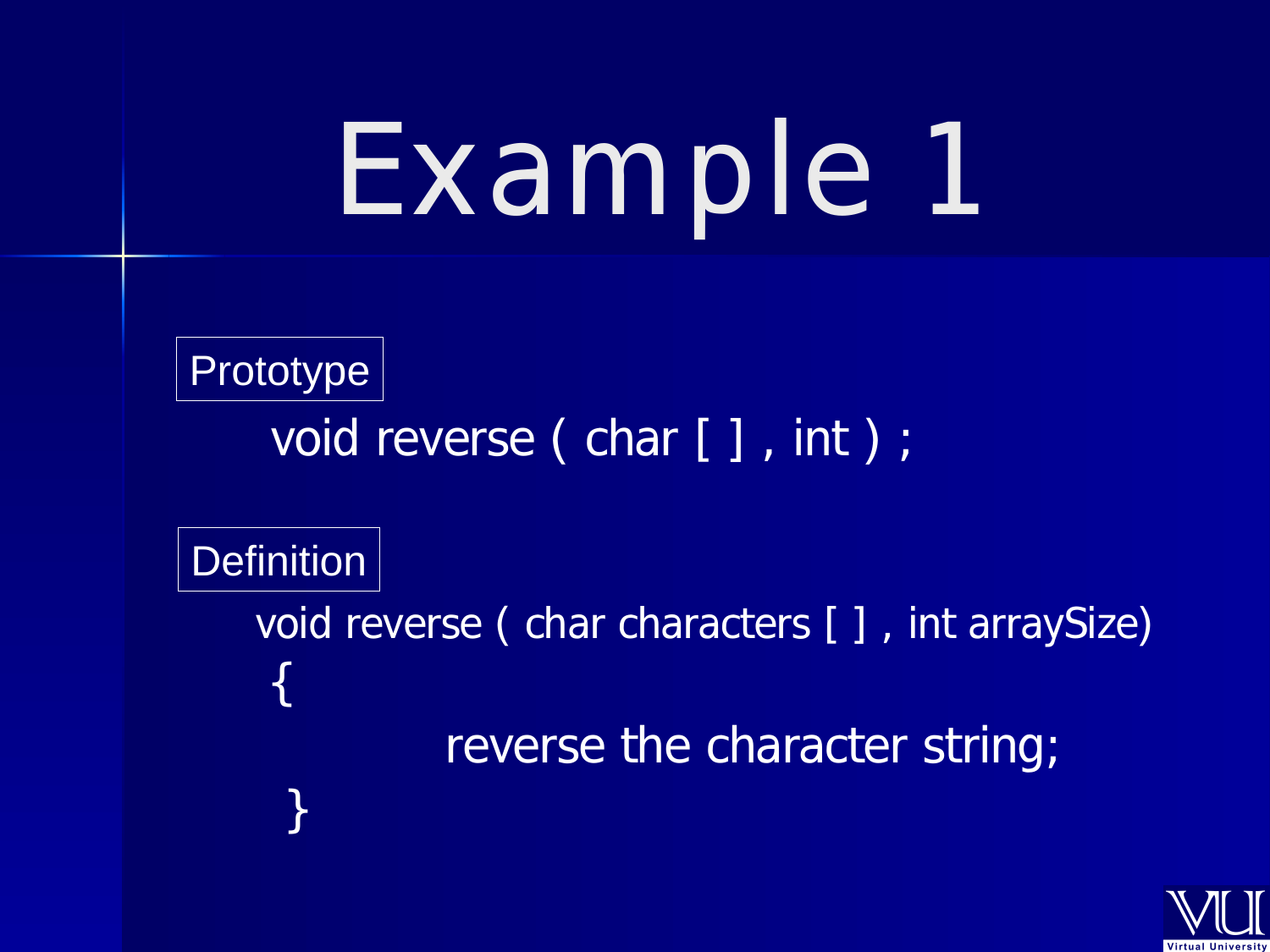

# Example 1

 void reverse ( char [ ] , int ) ;

void reverse ( char characters [ ] , int arraySize)
 {
		 reverse the character string;
  }

Prototype
Definition